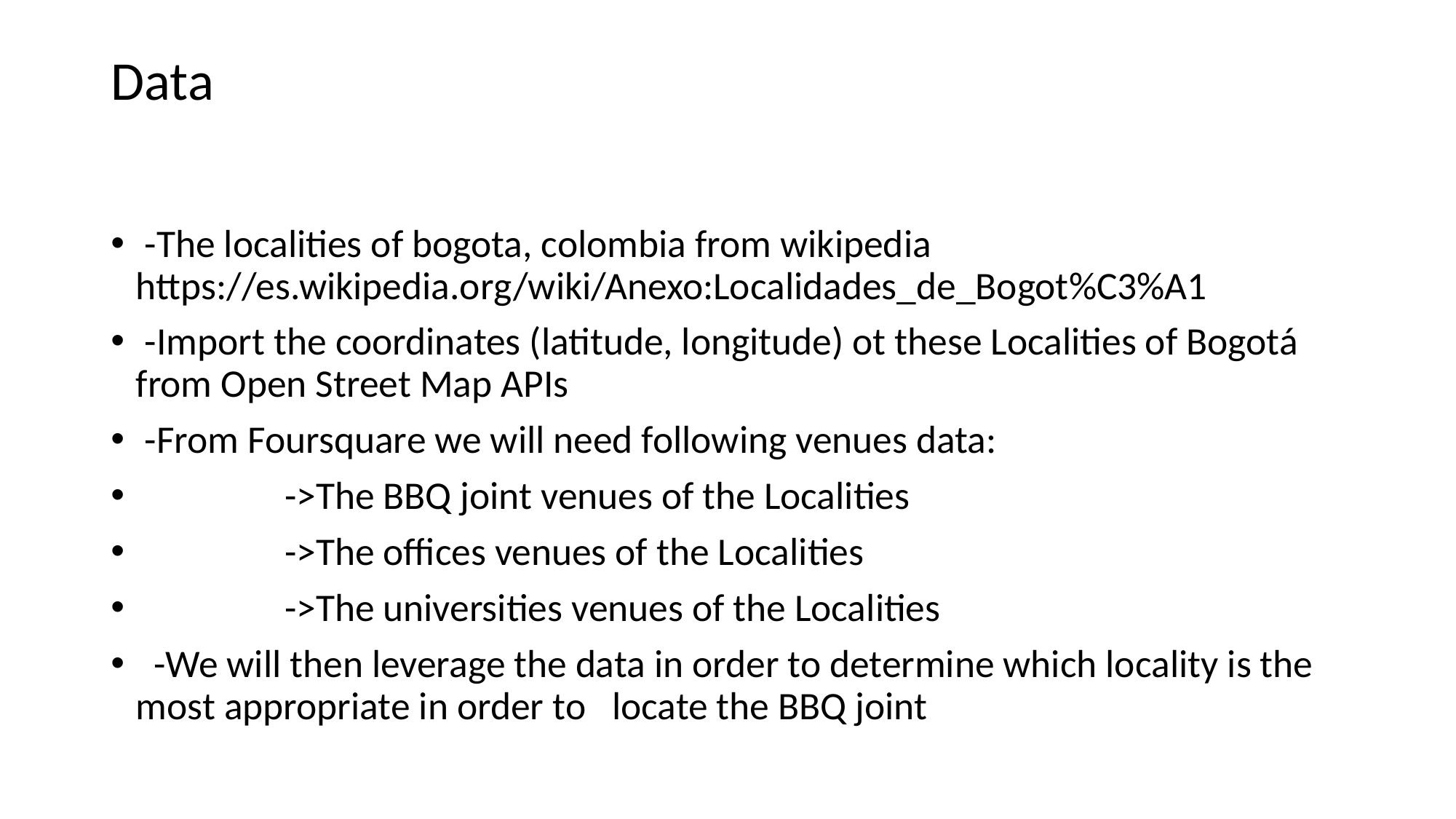

# Data
 -The localities of bogota, colombia from wikipedia     https://es.wikipedia.org/wiki/Anexo:Localidades_de_Bogot%C3%A1
 -Import the coordinates (latitude, longitude) ot these Localities of Bogotá from Open Street Map APIs
 -From Foursquare we will need following venues data:
                 ->The BBQ joint venues of the Localities
                 ->The offices venues of the Localities
                 ->The universities venues of the Localities
  -We will then leverage the data in order to determine which locality is the most appropriate in order to   locate the BBQ joint